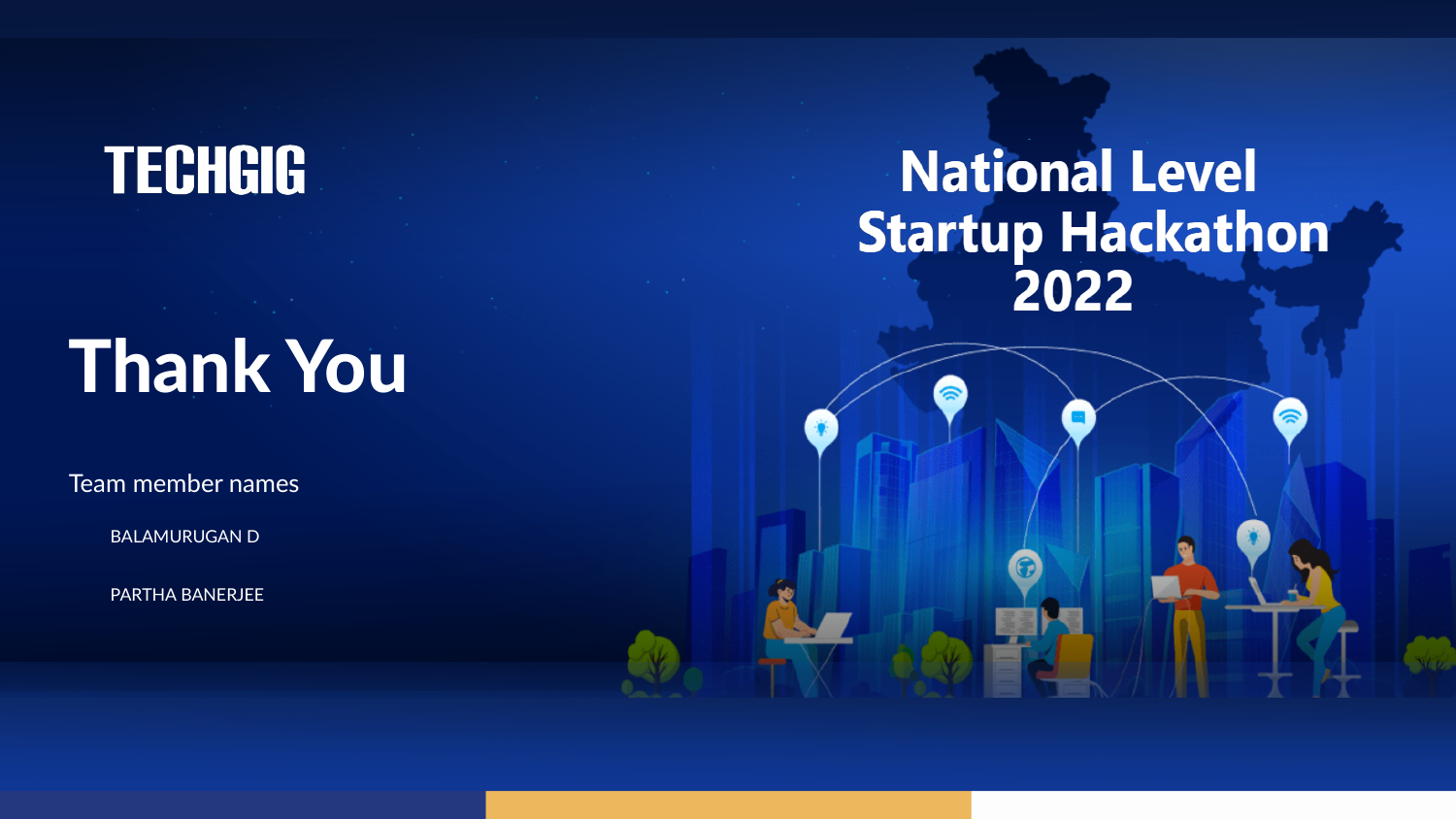

# Thank You
Team member names
BALAMURUGAN D
PARTHA BANERJEE